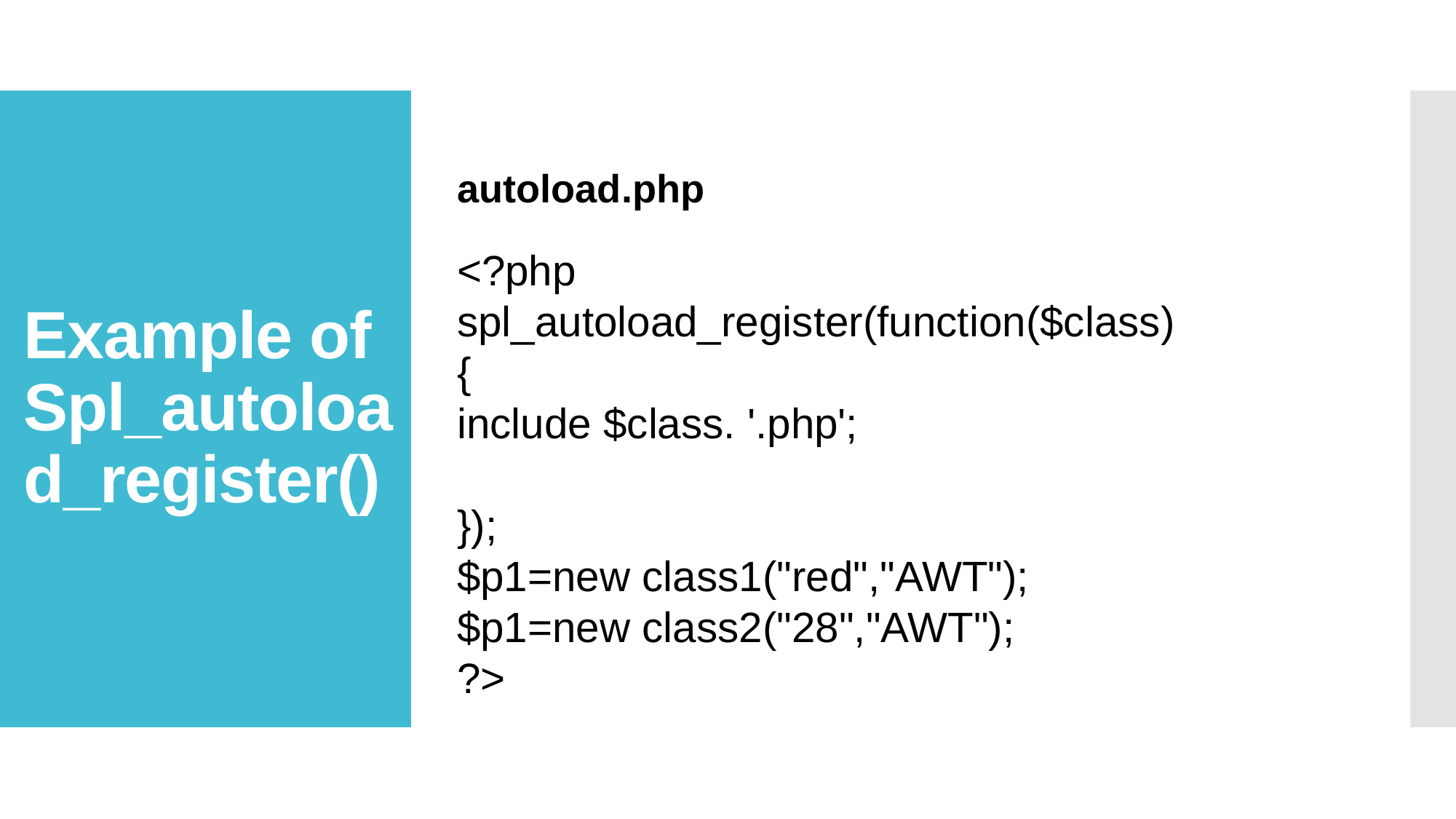

# Example of Spl_autoload_register()
autoload.php

<?php
spl_autoload_register(function($class)
{
include $class. '.php';
});
$p1=new class1("red","AWT");
$p1=new class2("28","AWT");
?>